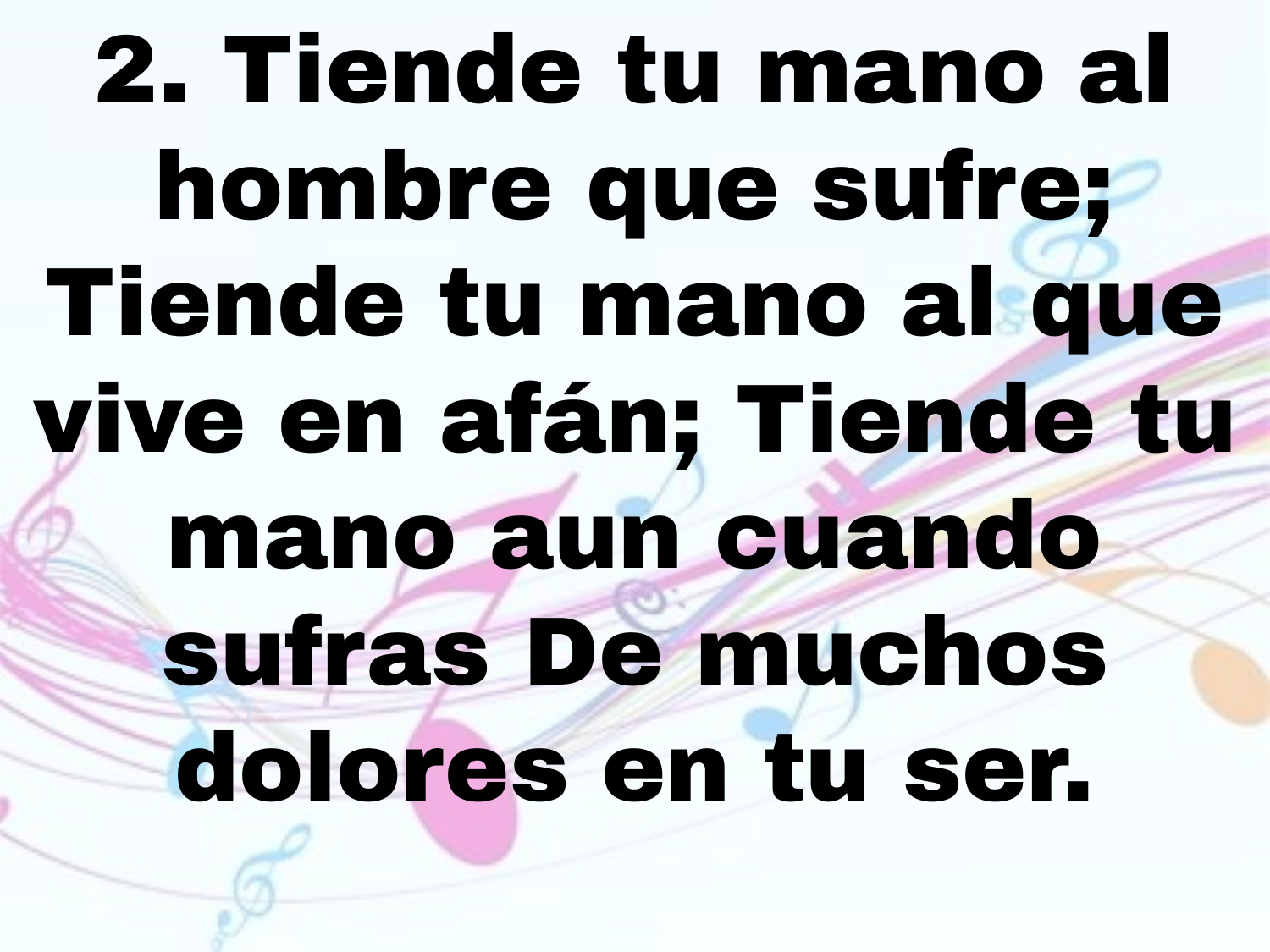

2. Tiende tu mano al hombre que sufre; Tiende tu mano al que vive en afán; Tiende tu mano aun cuando sufras De muchos dolores en tu ser.